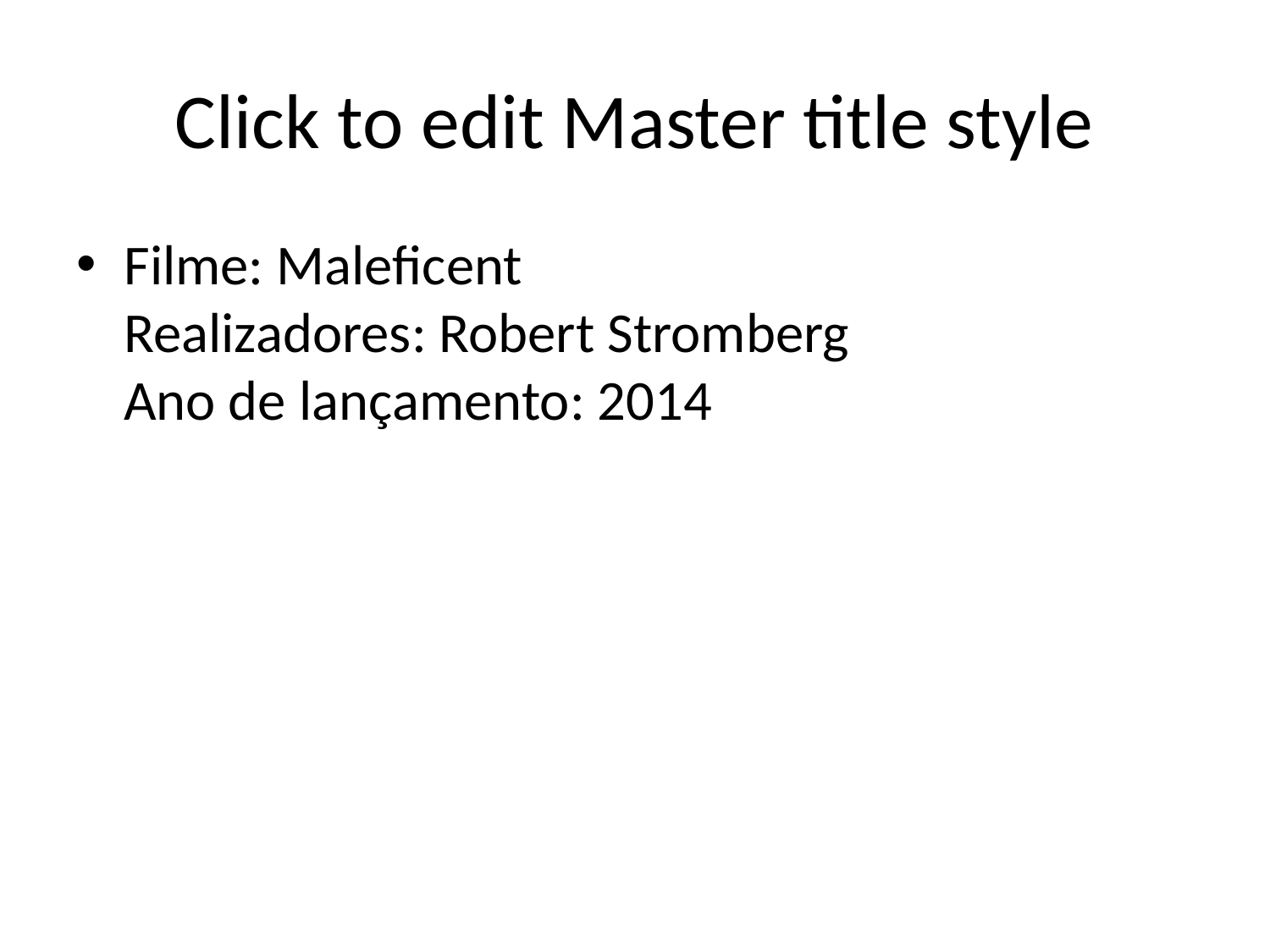

# Click to edit Master title style
Filme: Maleficent
Realizadores: Robert Stromberg
Ano de lançamento: 2014